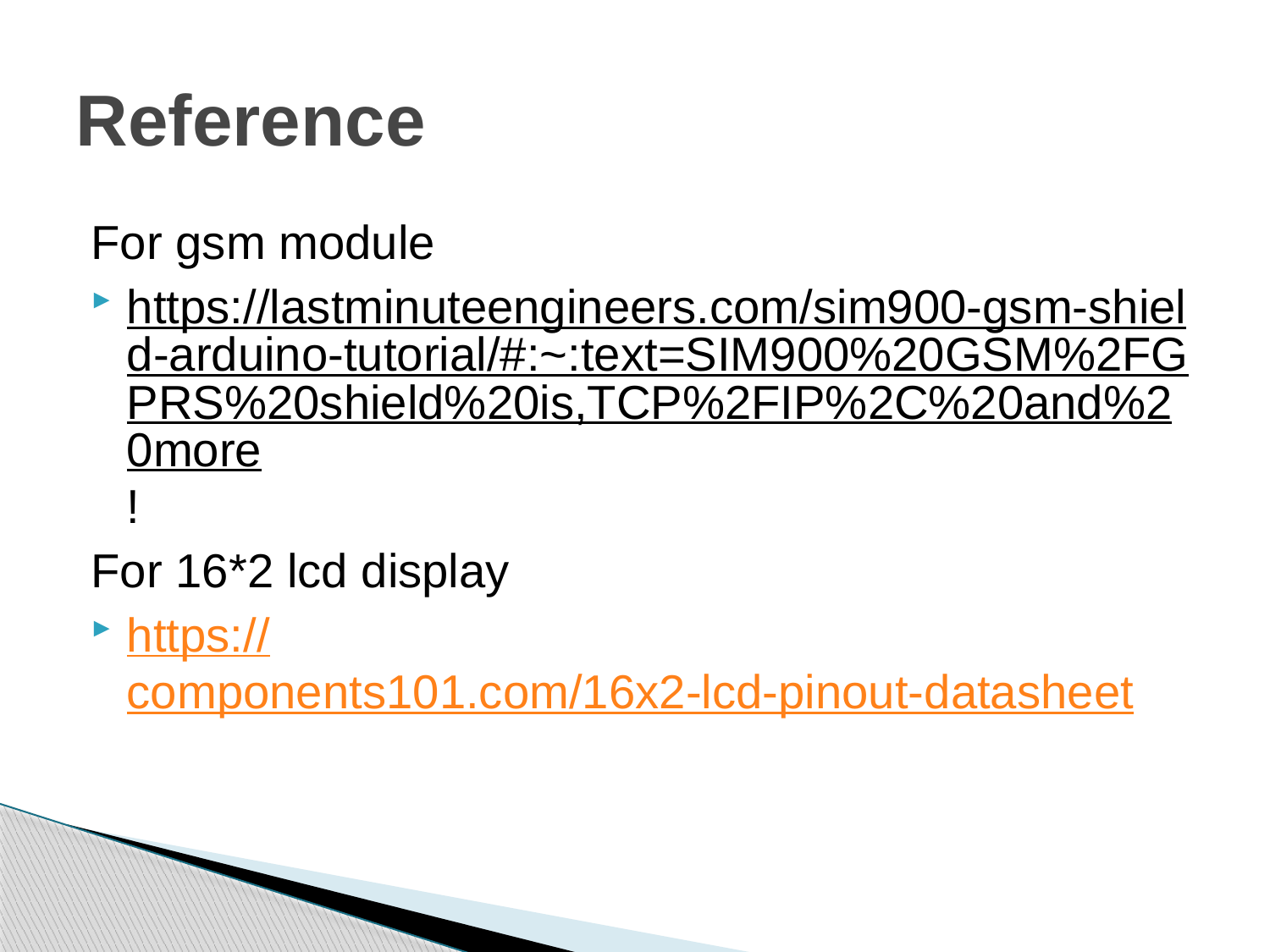

# Reference
For gsm module
https://lastminuteengineers.com/sim900-gsm-shield-arduino-tutorial/#:~:text=SIM900%20GSM%2FGPRS%20shield%20is,TCP%2FIP%2C%20and%20more!
For 16*2 lcd display
https://components101.com/16x2-lcd-pinout-datasheet